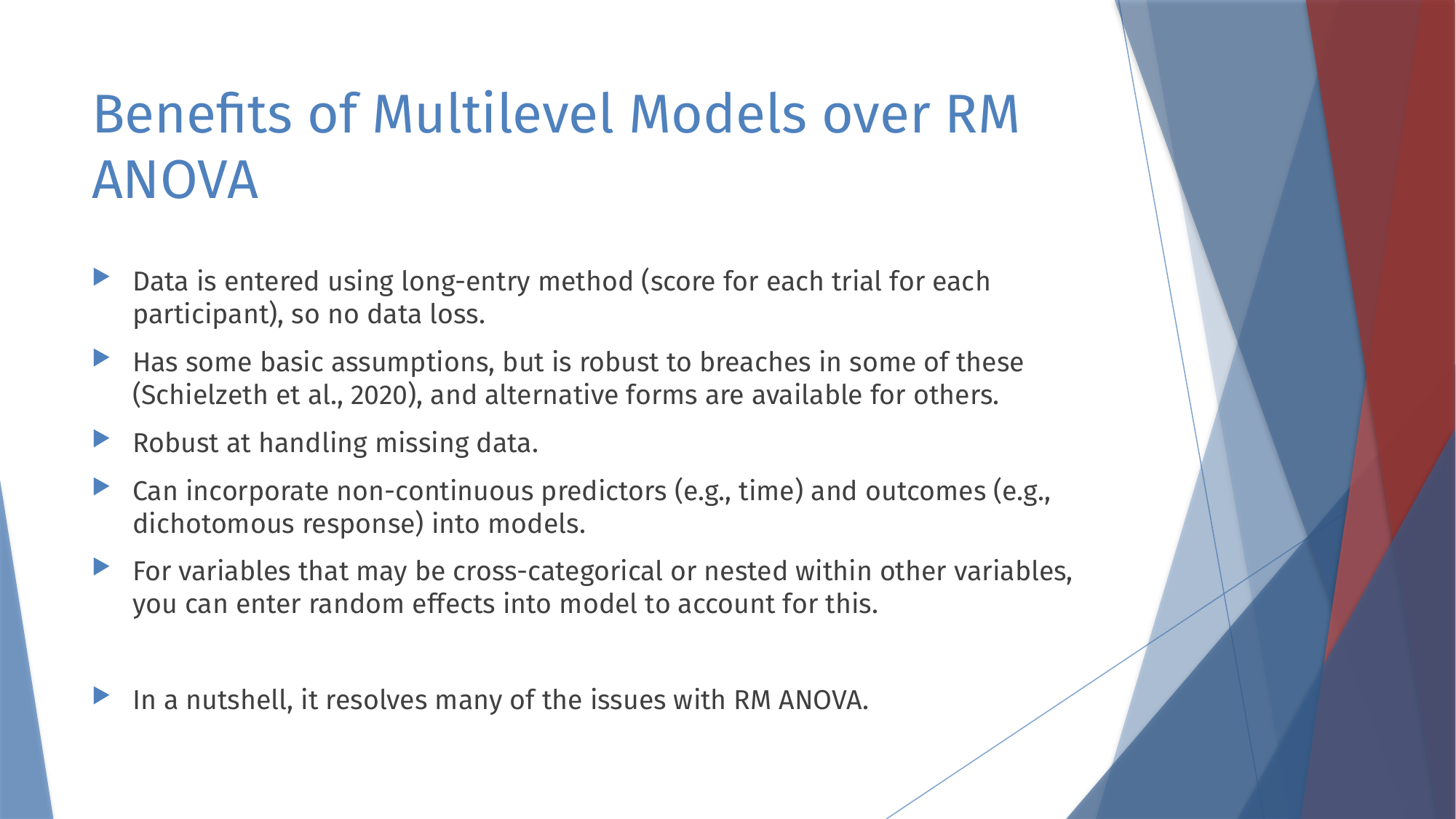

# Benefits of Multilevel Models over RM ANOVA
Data is entered using long-entry method (score for each trial for each participant), so no data loss.
Has some basic assumptions, but is robust to breaches in some of these (Schielzeth et al., 2020), and alternative forms are available for others.
Robust at handling missing data.
Can incorporate non-continuous predictors (e.g., time) and outcomes (e.g., dichotomous response) into models.
For variables that may be cross-categorical or nested within other variables, you can enter random effects into model to account for this.

In a nutshell, it resolves many of the issues with RM ANOVA.